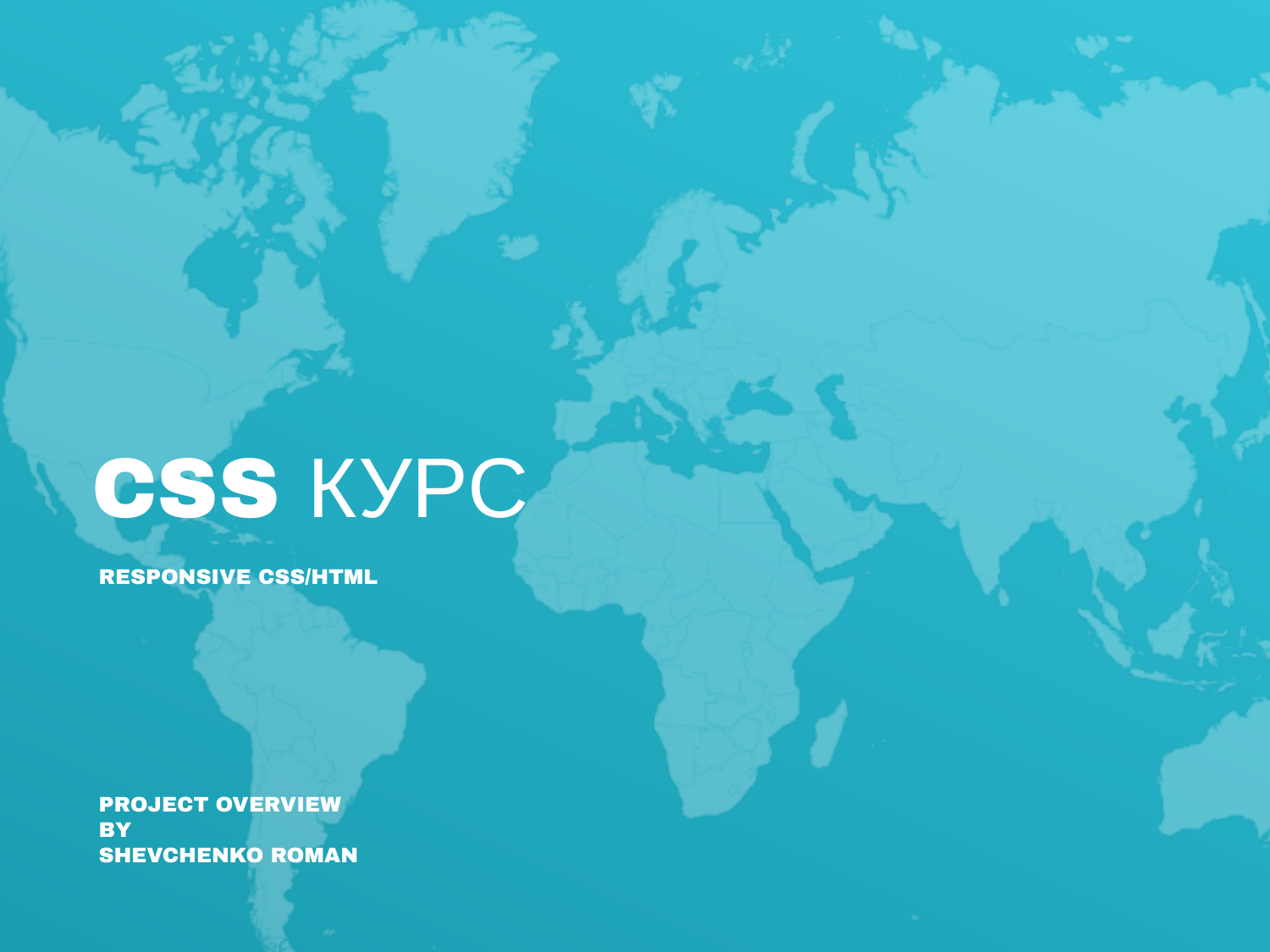

CSS КУРС
RESPONSIVE CSS/HTML
PROJECT OVERVIEW
BY
Shevchenko roman
13